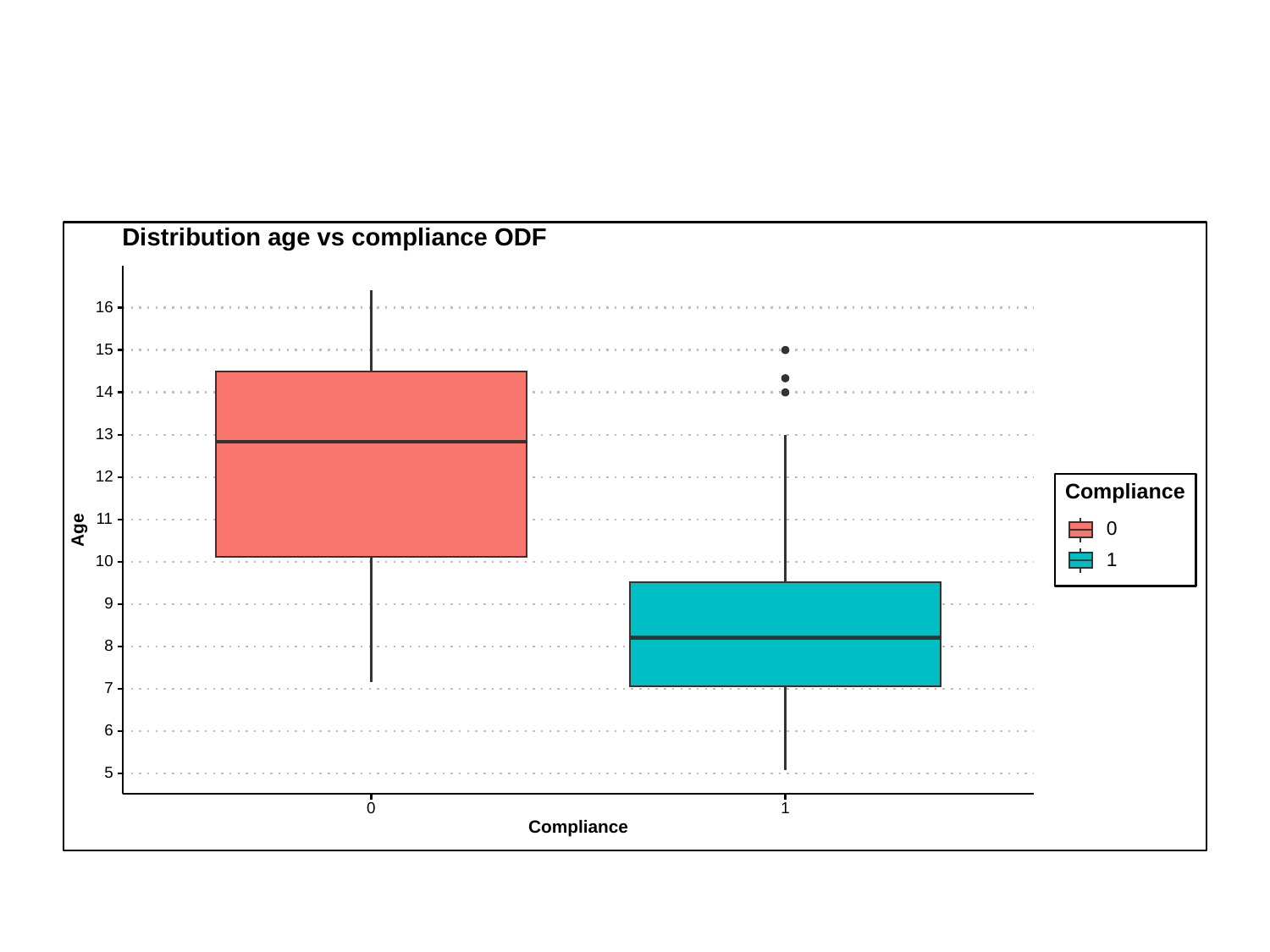

Distribution age vs compliance ODF

16

15

14

13

12

Compliance
11

Age

0

1
10

9

8

7

6

5

0
1
Compliance